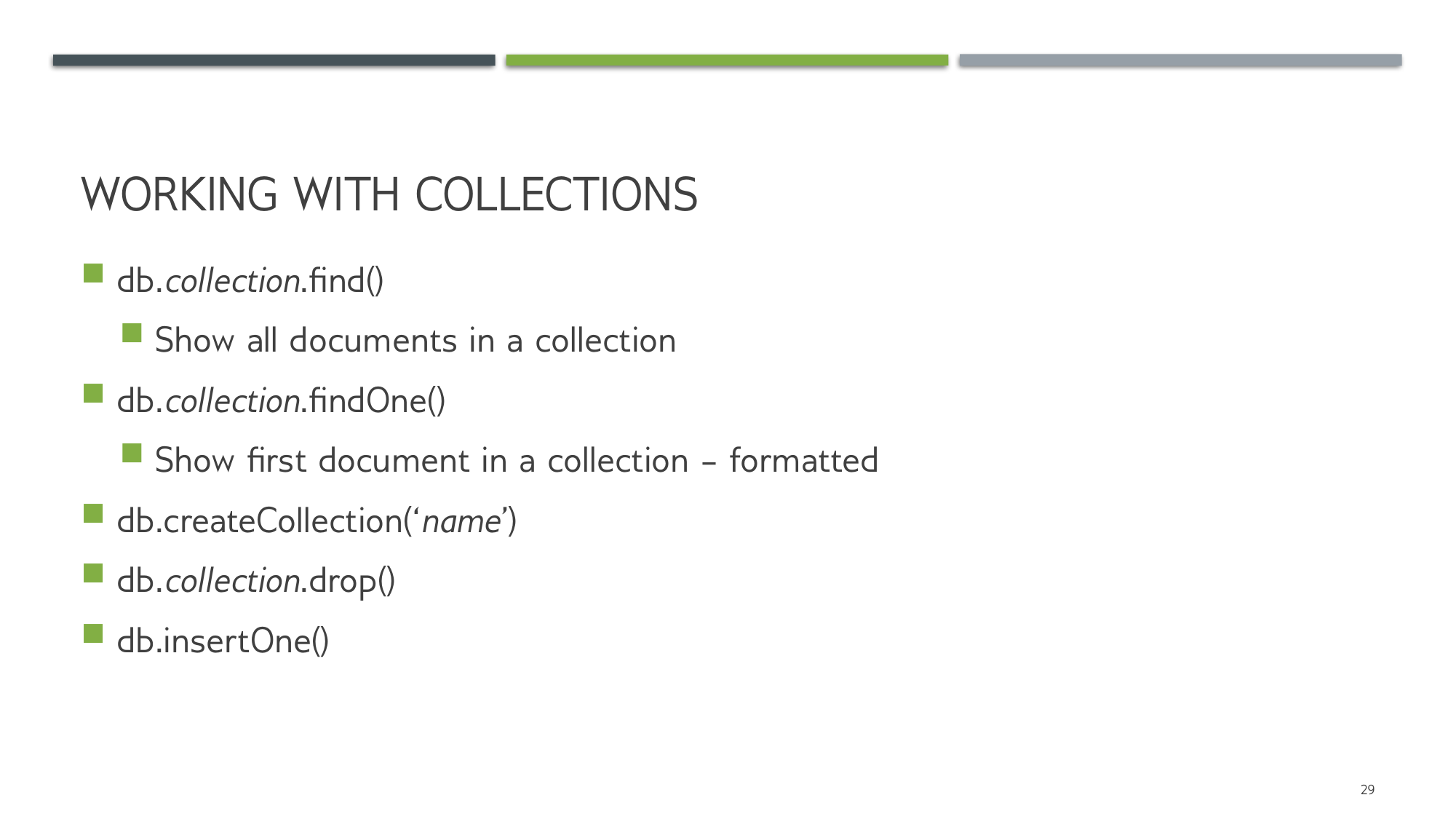

# Working with collections
db.collection.find()
Show all documents in a collection
db.collection.findOne()
Show first document in a collection – formatted
db.createCollection(‘name’)
db.collection.drop()
db.insertOne()

29